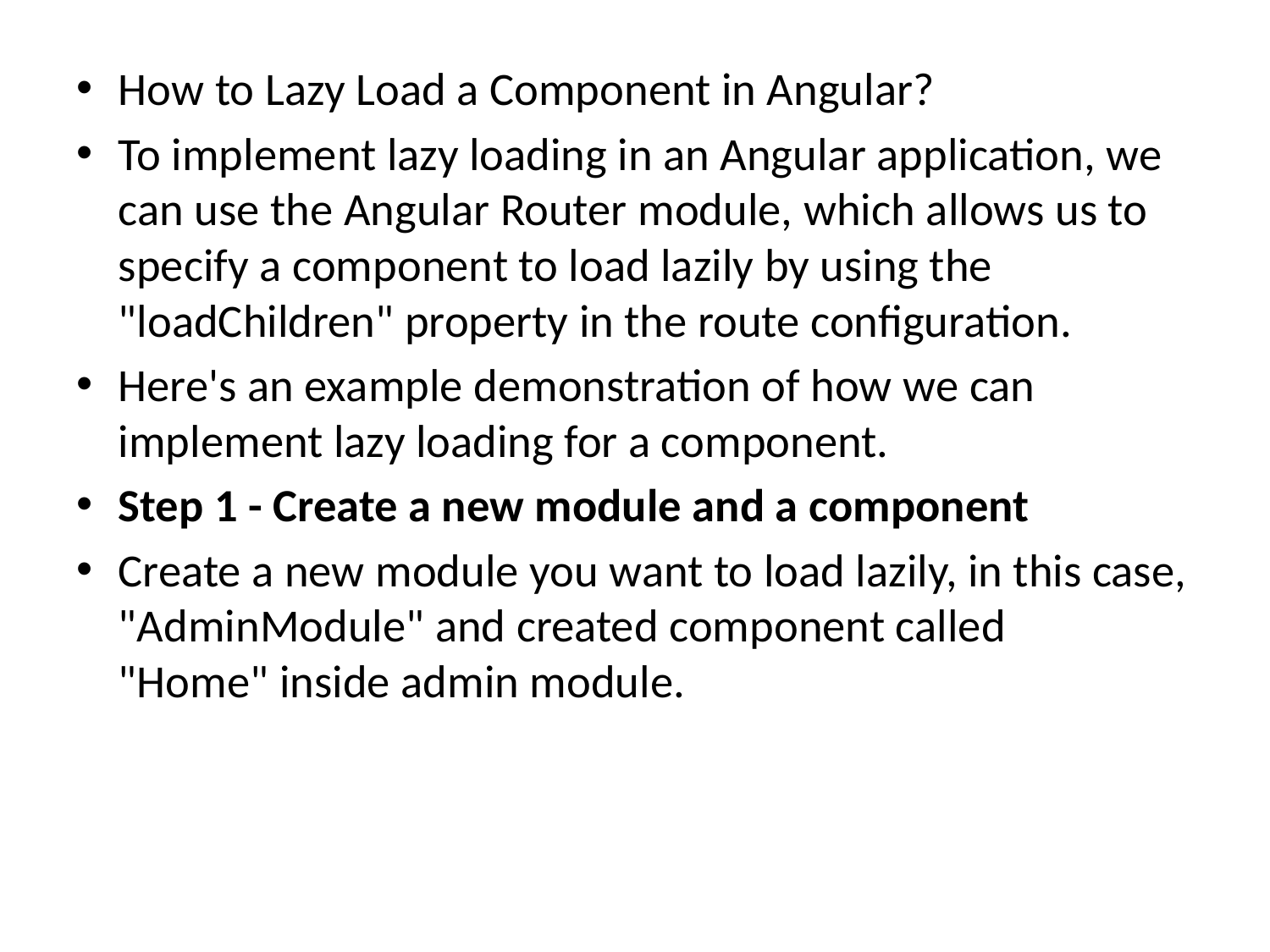

How to Lazy Load a Component in Angular?
To implement lazy loading in an Angular application, we can use the Angular Router module, which allows us to specify a component to load lazily by using the "loadChildren" property in the route configuration.
Here's an example demonstration of how we can implement lazy loading for a component.
Step 1 - Create a new module and a component
Create a new module you want to load lazily, in this case, "AdminModule" and created component called "Home" inside admin module.